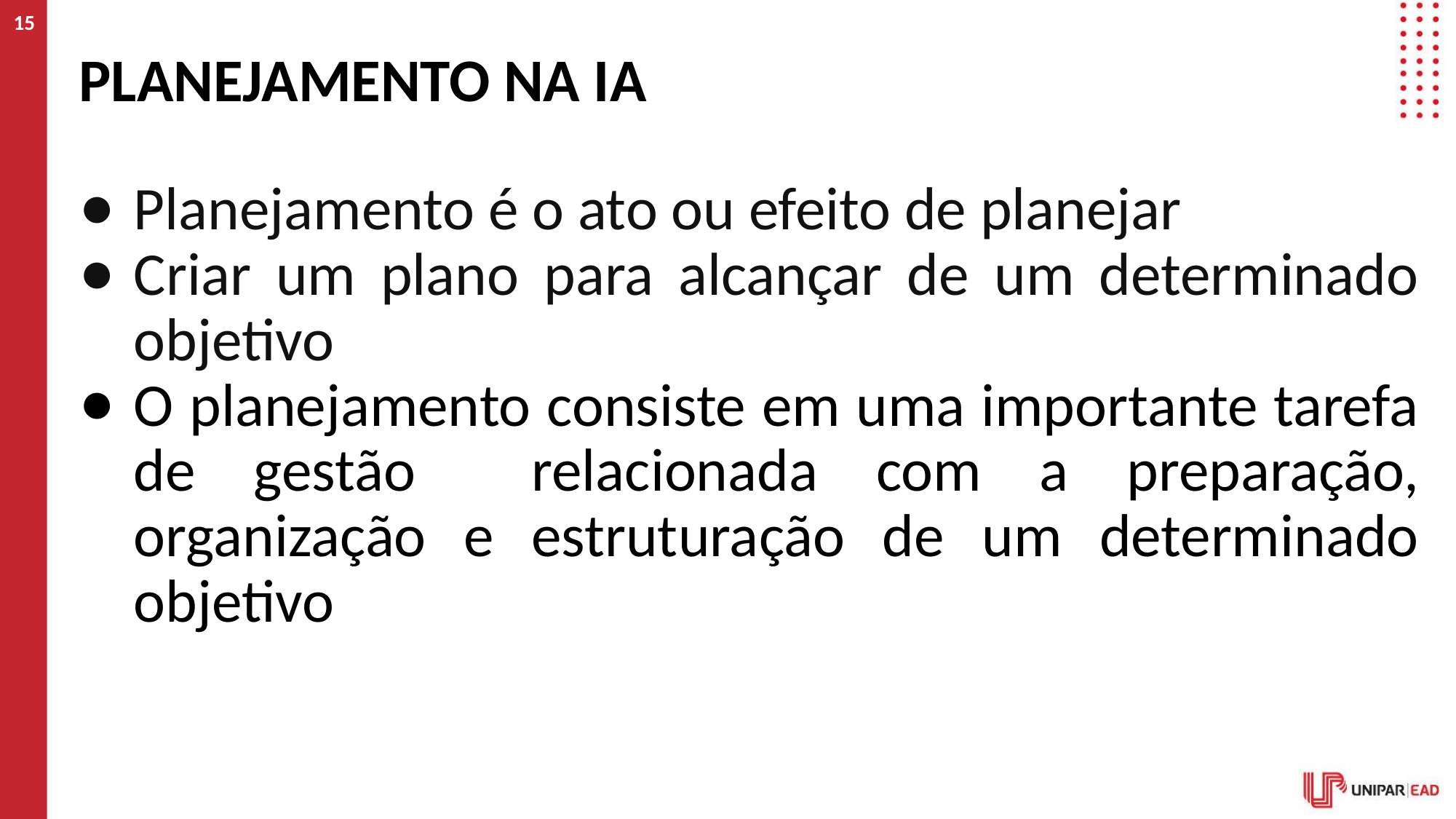

15
# PLANEJAMENTO NA IA
Planejamento é o ato ou efeito de planejar
Criar um plano para alcançar de um determinado objetivo
O planejamento consiste em uma importante tarefa de gestão  relacionada com a preparação, organização e estruturação de um determinado objetivo